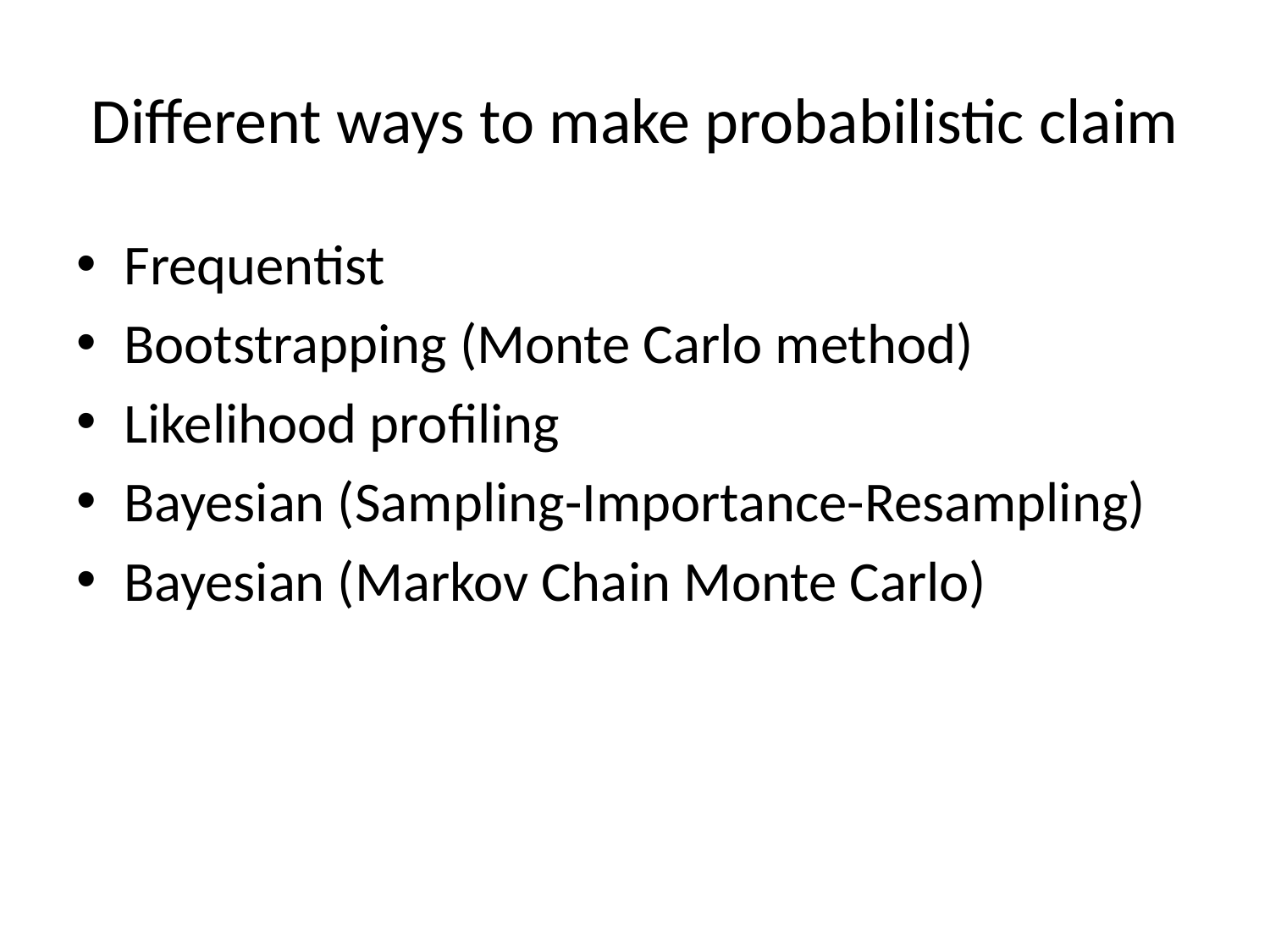

# Different ways to make probabilistic claim
Frequentist
Bootstrapping (Monte Carlo method)
Likelihood profiling
Bayesian (Sampling-Importance-Resampling)
Bayesian (Markov Chain Monte Carlo)